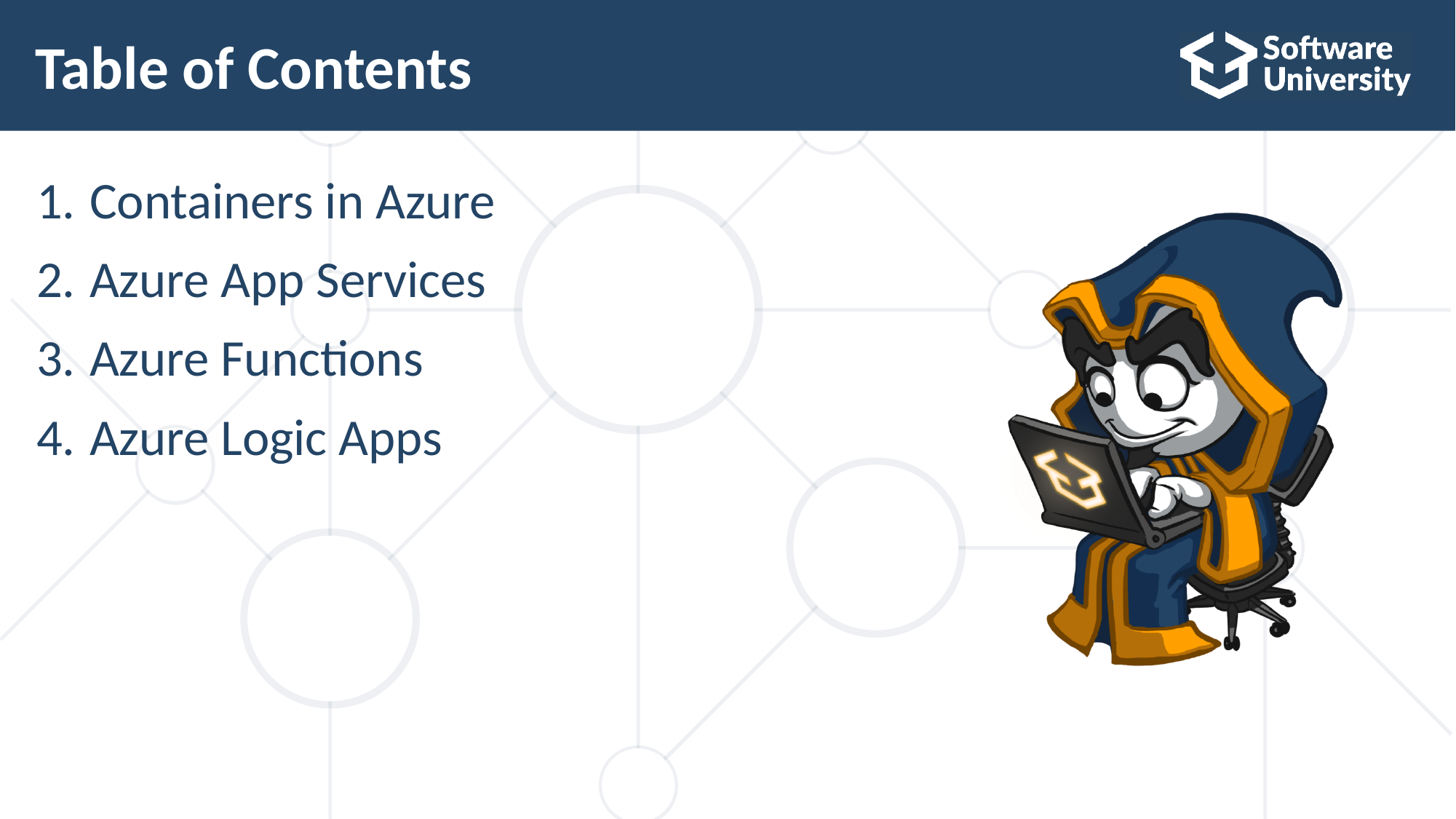

7
# Table of Contents
Containers in Azure
Azure App Services
Azure Functions
Azure Logic Apps